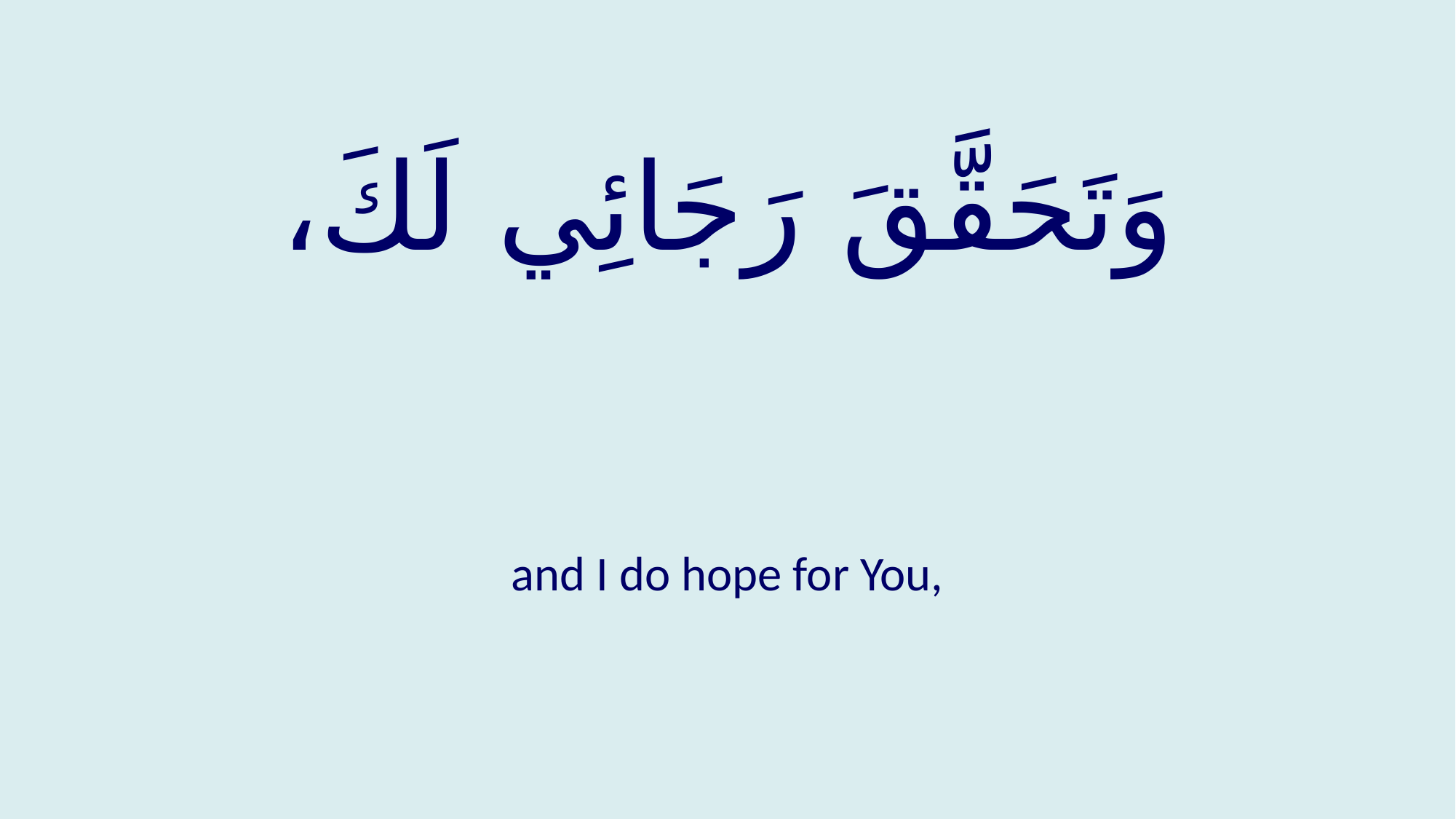

# وَتَحَقَّقَ رَجَائِي لَكَ،
and I do hope for You,